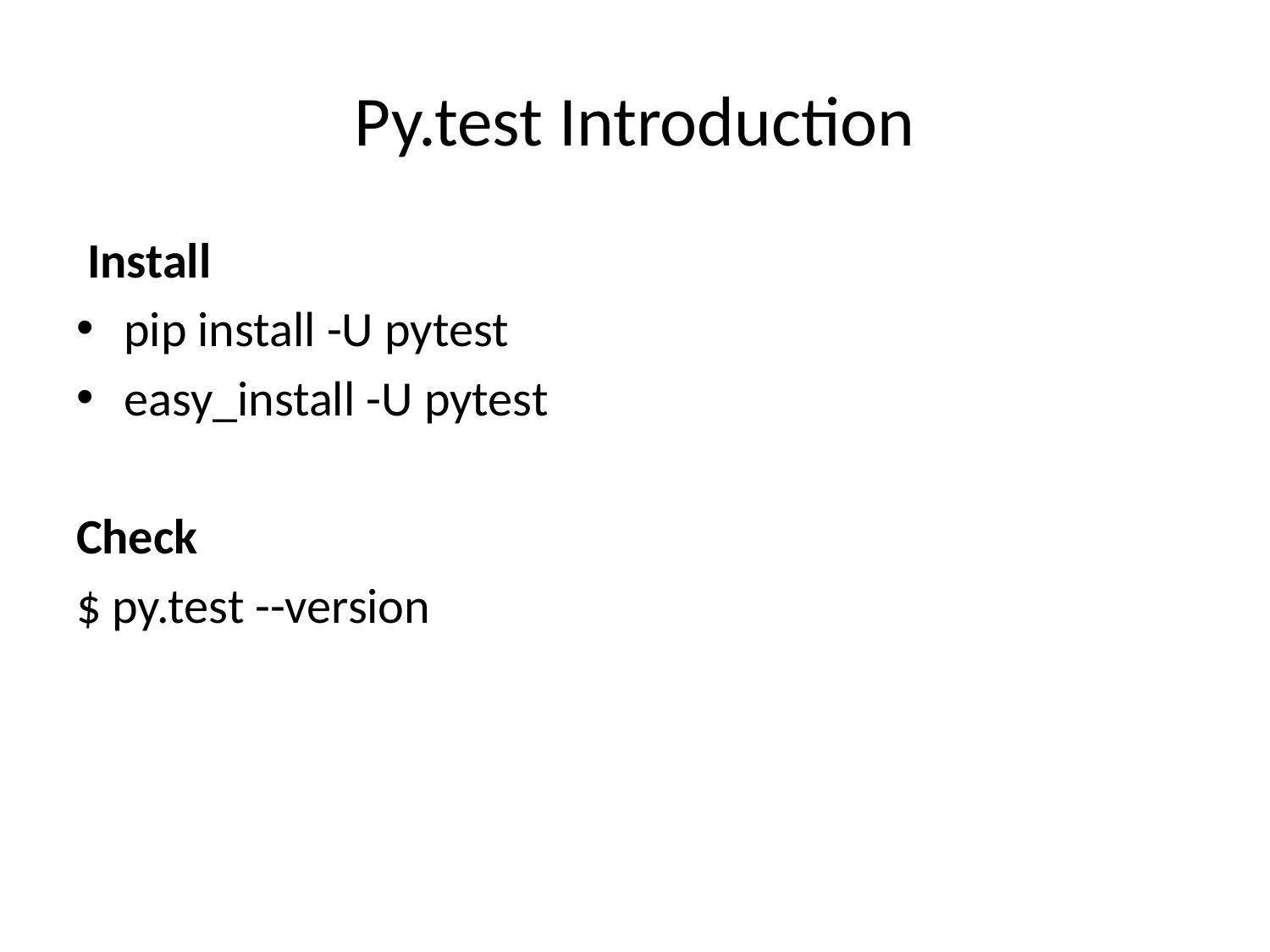

# Py.test Introduction
 Install
pip install -U pytest
easy_install -U pytest

Check
$ py.test --version